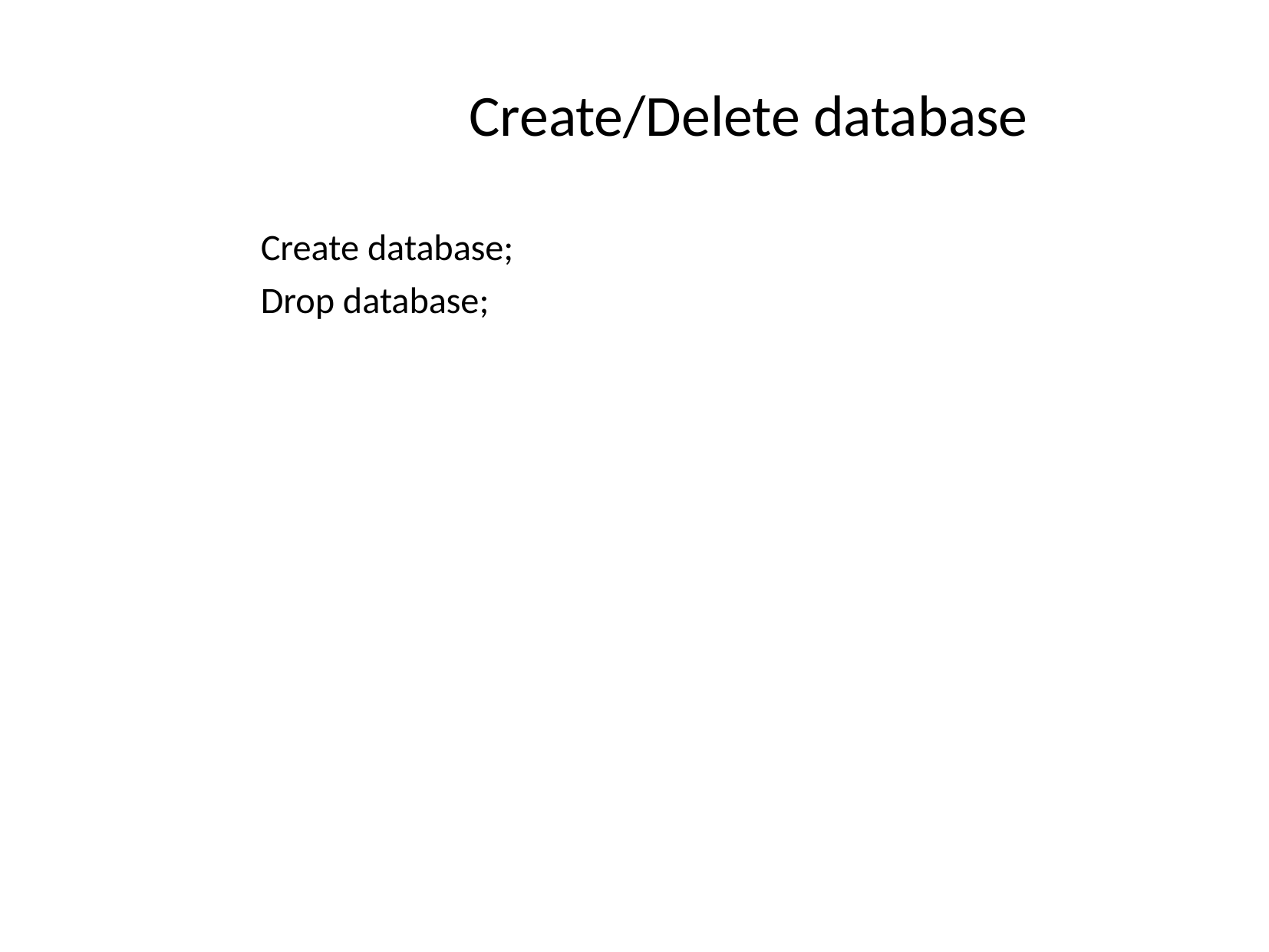

# Create/Delete database
Create database;
Drop database;